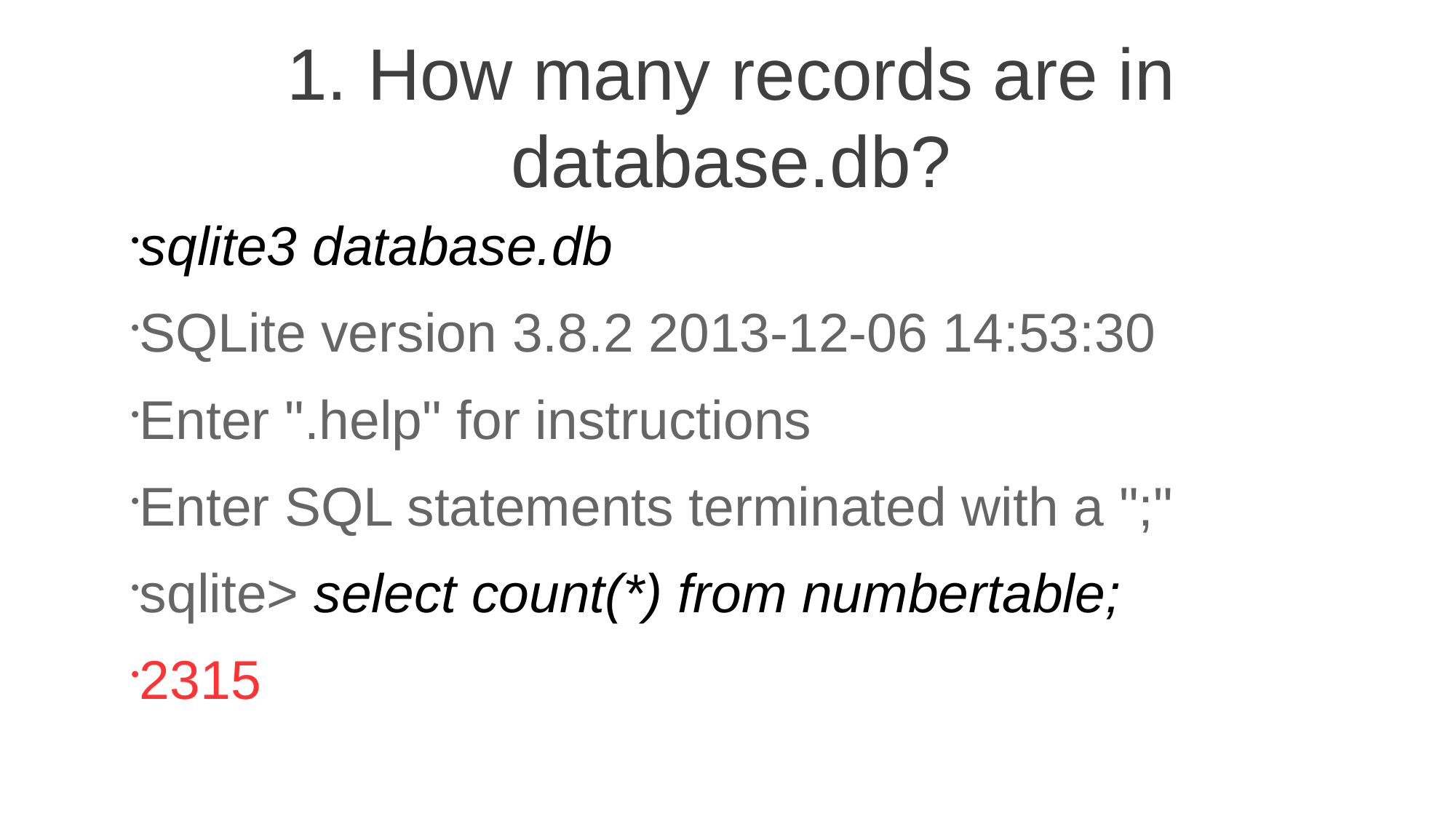

1. How many records are in database.db?
sqlite3 database.db
SQLite version 3.8.2 2013-12-06 14:53:30
Enter ".help" for instructions
Enter SQL statements terminated with a ";"
sqlite> select count(*) from numbertable;
2315